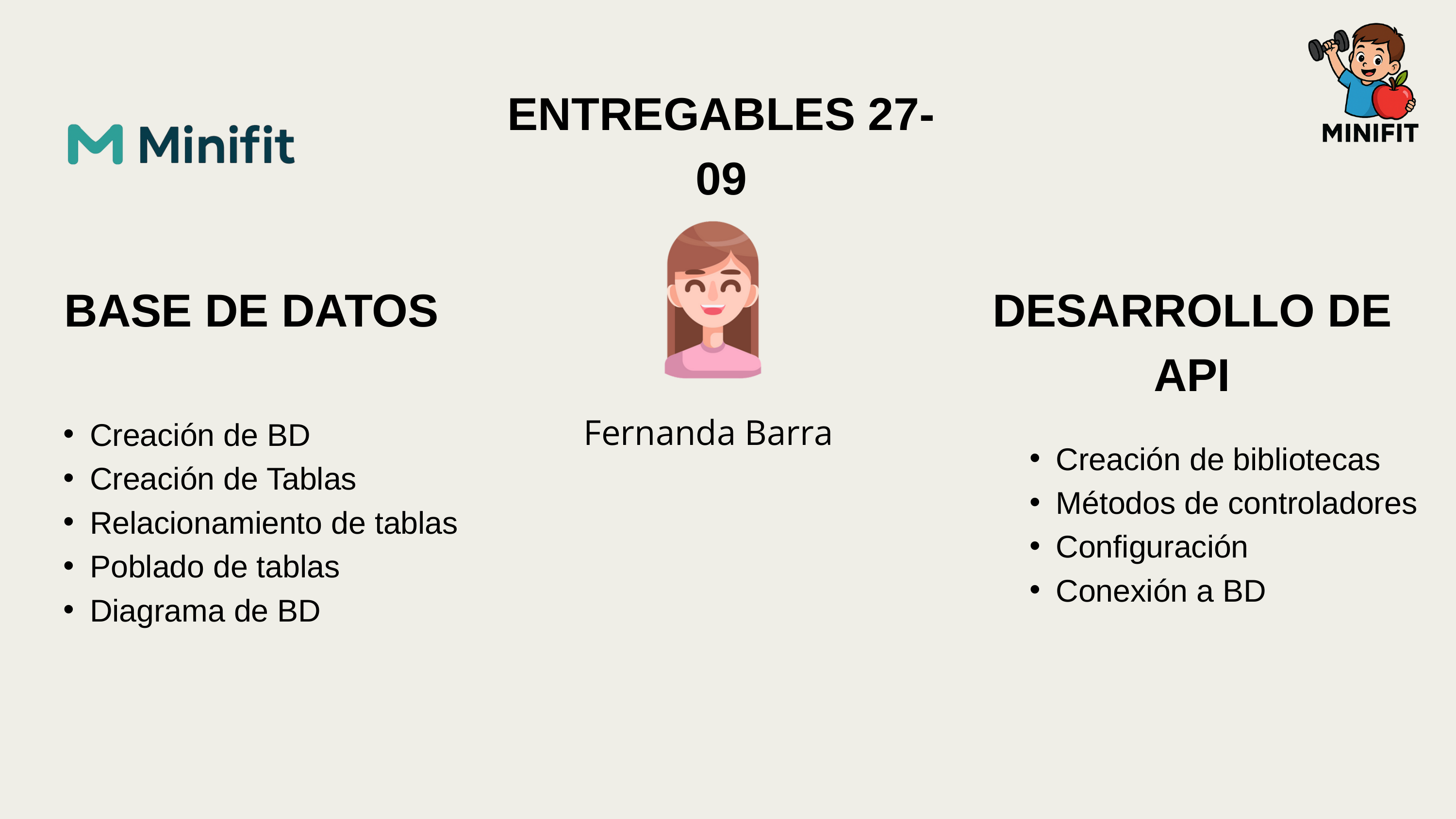

ENTREGABLES 27-09

BASE DE DATOS
DESARROLLO DE API

Creación de BD
Creación de Tablas
Relacionamiento de tablas
Poblado de tablas
Diagrama de BD

Creación de bibliotecas
Métodos de controladores
Configuración
Conexión a BD

Fernanda Barra